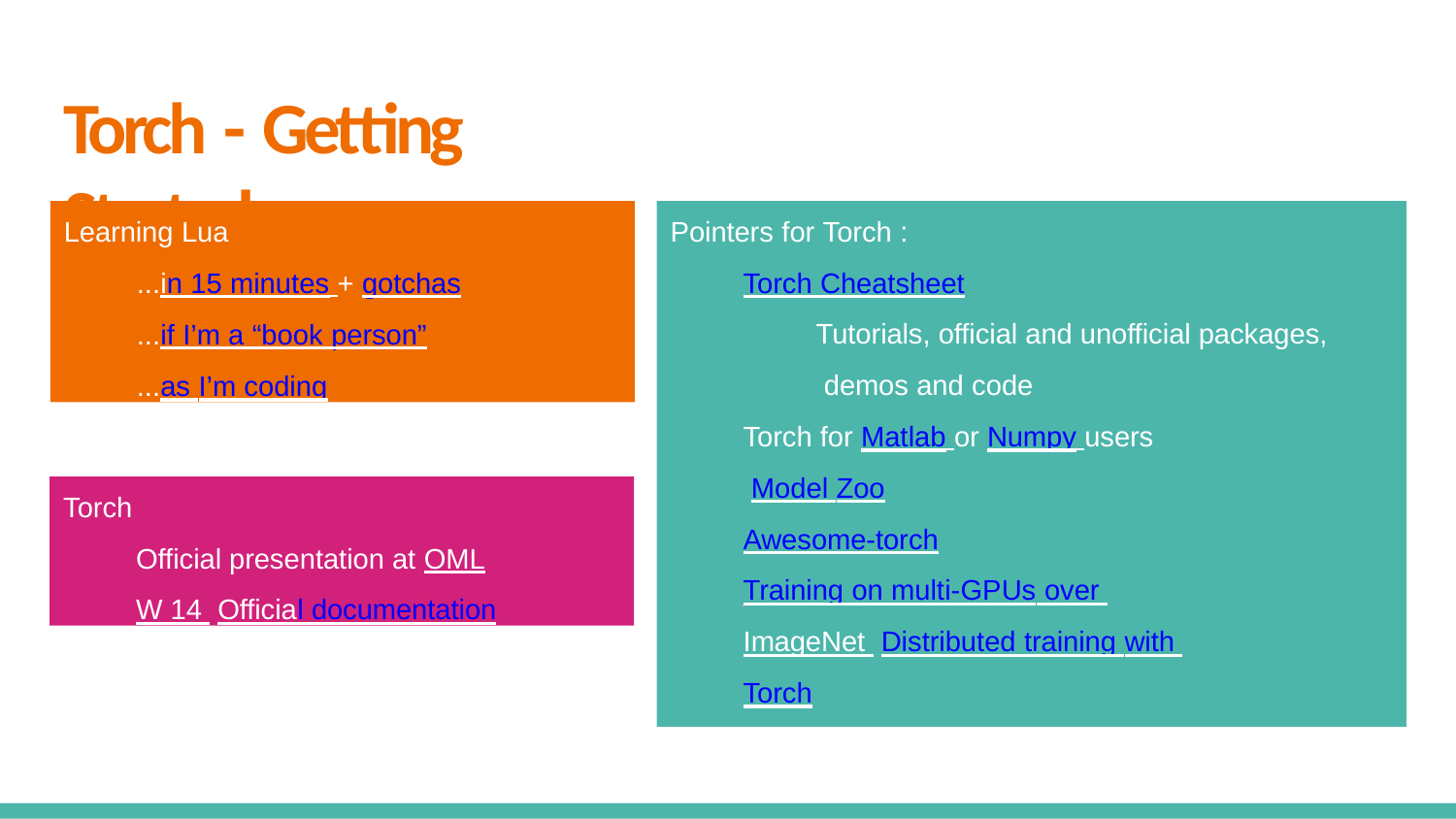

# Torch - Getting Started
Learning Lua
...in 15 minutes + gotchas
...if I’m a “book person”
...as I’m coding

Pointers for Torch :
Torch Cheatsheet
Tutorials, official and unofficial packages,  demos and code
Torch for Matlab or Numpy users  Model Zoo
Awesome-torch
Training on multi-GPUs over ImageNet  Distributed training with Torch
Torch
Official presentation at OMLW 14  Official documentation